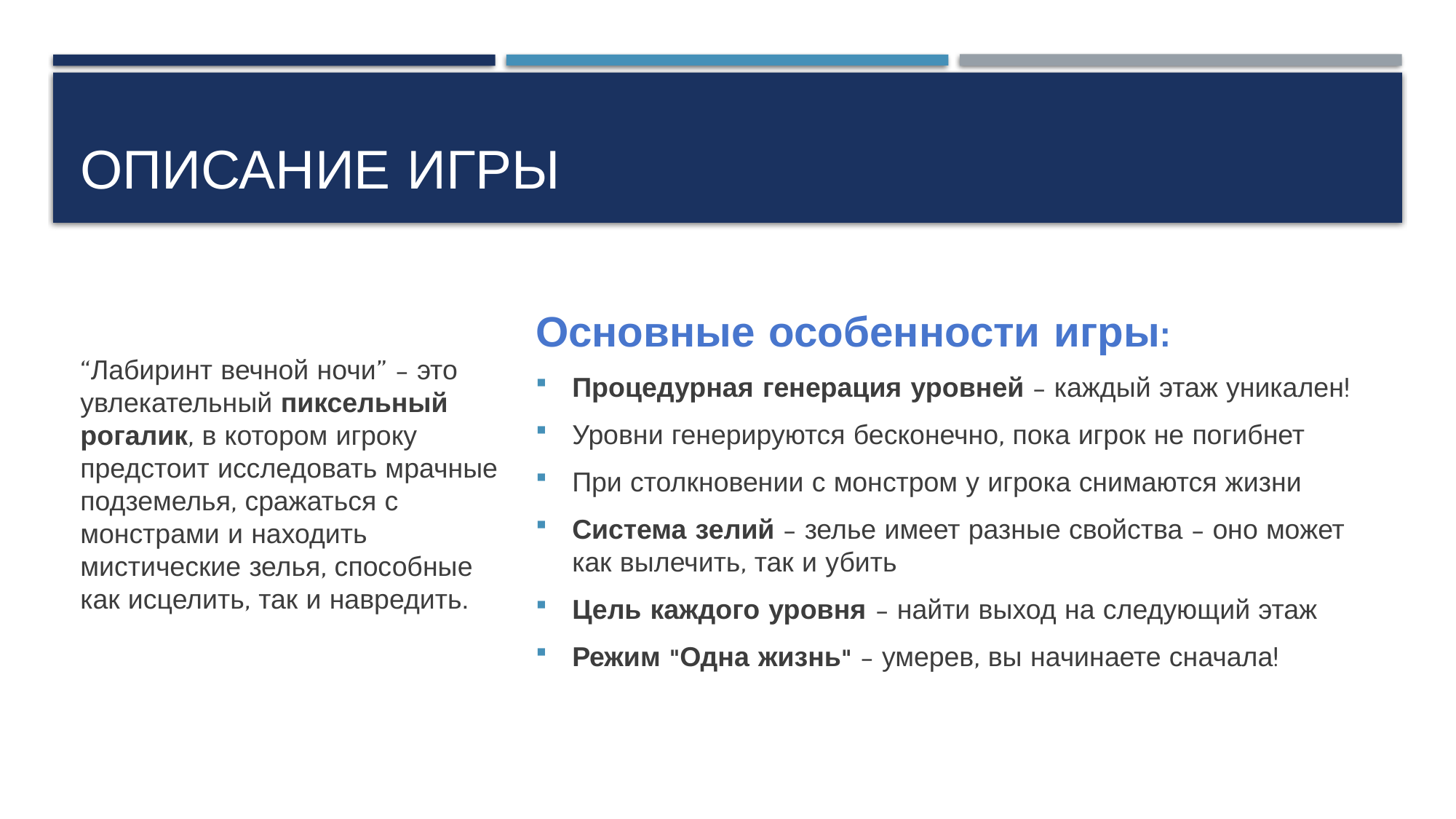

# Описание игры
Основные особенности игры:
Процедурная генерация уровней – каждый этаж уникален!
Уровни генерируются бесконечно, пока игрок не погибнет
При столкновении с монстром у игрока снимаются жизни
Система зелий – зелье имеет разные свойства – оно может как вылечить, так и убить
Цель каждого уровня – найти выход на следующий этаж
Режим "Одна жизнь" – умерев, вы начинаете сначала!
“Лабиринт вечной ночи” – это увлекательный пиксельный рогалик, в котором игроку предстоит исследовать мрачные подземелья, сражаться с монстрами и находить мистические зелья, способные как исцелить, так и навредить.